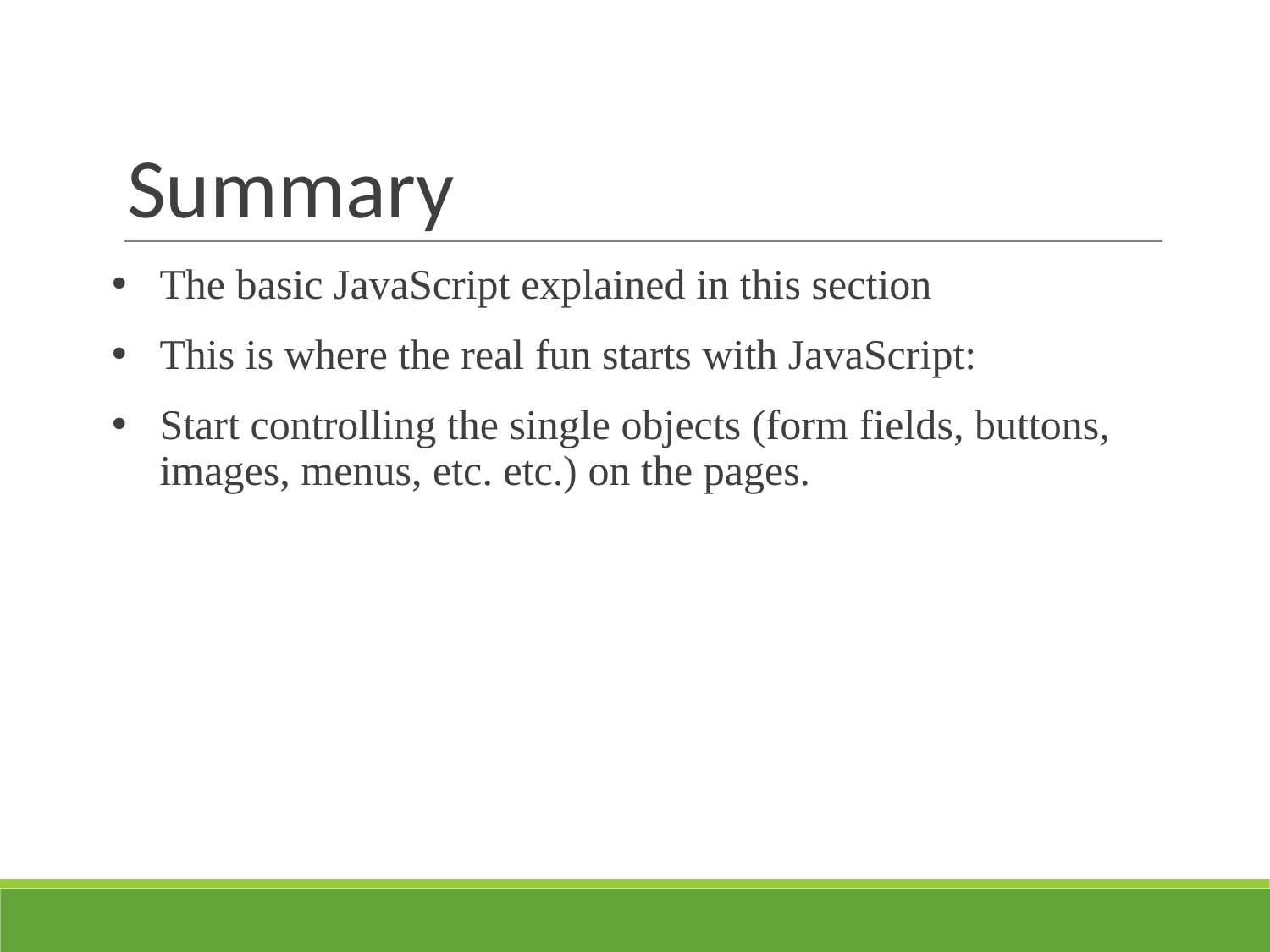

# Summary
The basic JavaScript explained in this section
This is where the real fun starts with JavaScript:
Start controlling the single objects (form fields, buttons, images, menus, etc. etc.) on the pages.